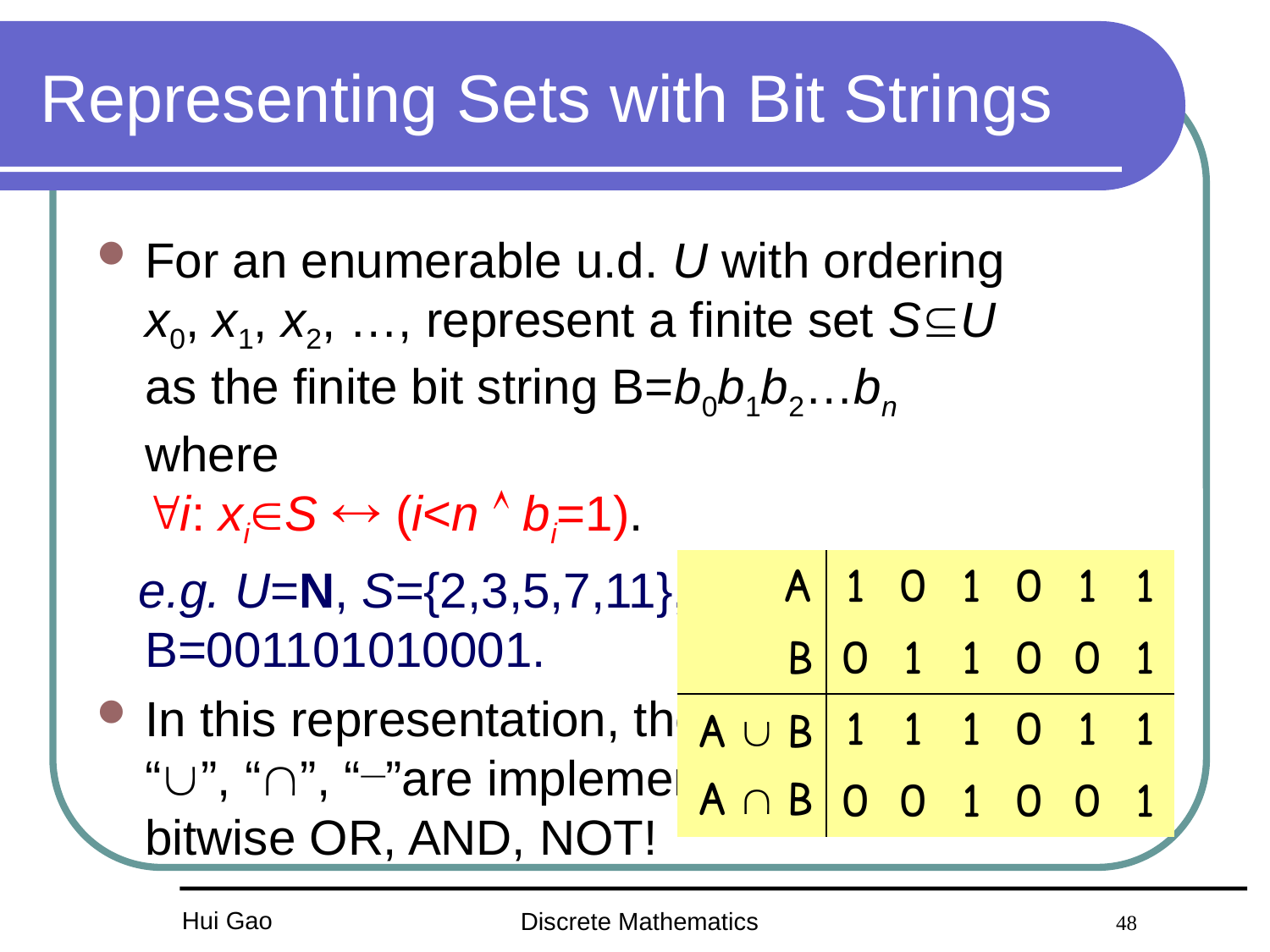

# Representing Sets with Bit Strings
For an enumerable u.d. U with ordering
x0, x1, x2, …, represent a finite set S⊆U as the finite bit string B=b0b1b2…bn where
∀i: xi∈S ↔ (i<n ∧ bi=1).
   e.g. U=N, S={2,3,5,7,11}, B=001101010001.
In this representation, the set operators
“∪”, “∩”, “—”are implemented directly by bitwise OR, AND, NOT!
| A | 1 | 0 | 1 | 0 | 1 | 1 |
| --- | --- | --- | --- | --- | --- | --- |
| B | 0 | 1 | 1 | 0 | 0 | 1 |
| A ∪ B A ∩ B | 1 | 1 | 1 | 0 | 1 | 1 |
|  | 0 | 0 | 1 | 0 | 0 | 1 |